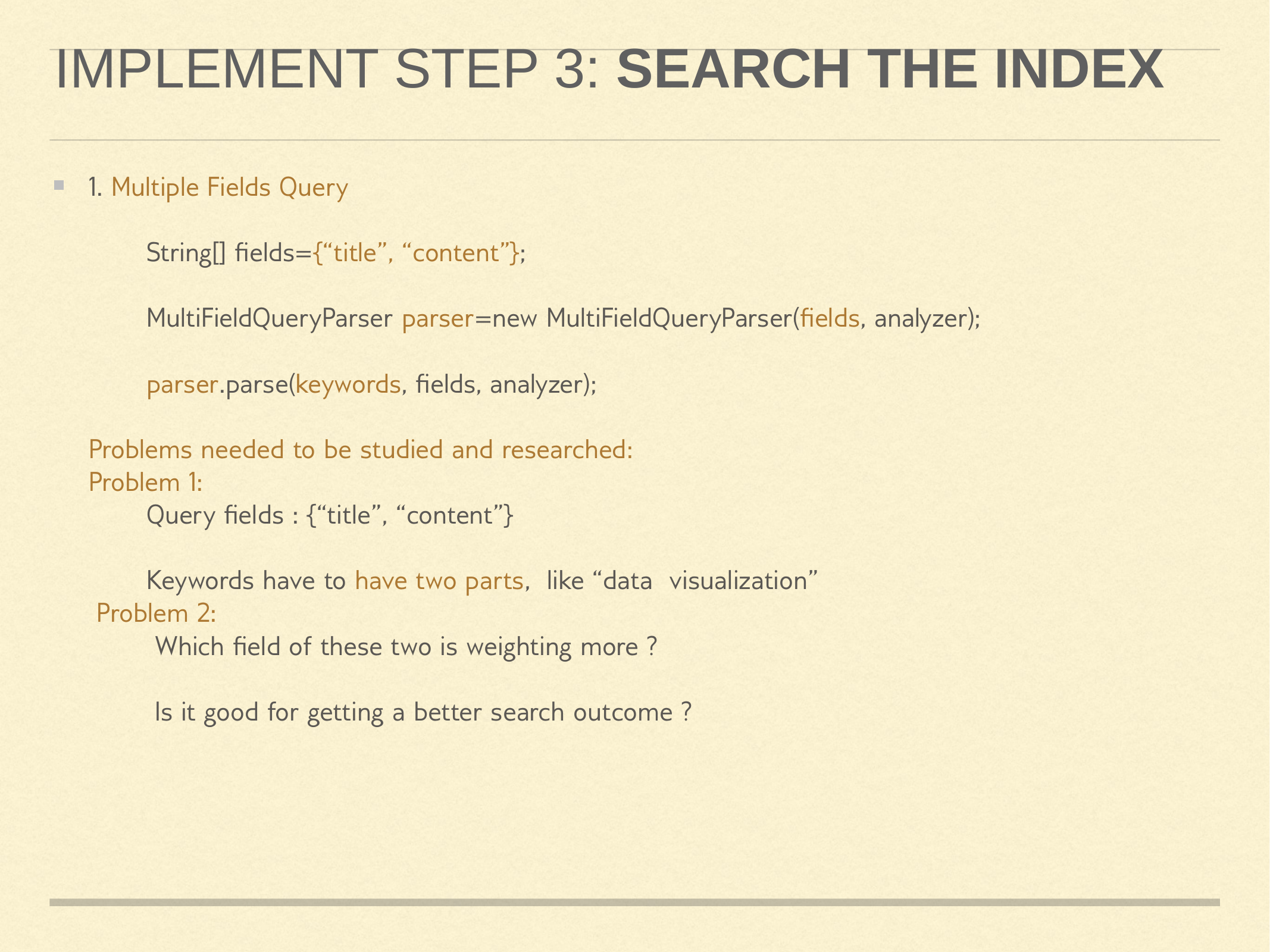

# IMPLEMENT STEP 3: Search the index
1. Multiple Fields Query
		String[] fields={“title”, “content”};
		MultiFieldQueryParser parser=new MultiFieldQueryParser(fields, analyzer);
		parser.parse(keywords, fields, analyzer);
Problems needed to be studied and researched:
Problem 1:
		Query fields : {“title”, “content”}
		Keywords have to have two parts,  like “data  visualization”
 Problem 2:
		 Which field of these two is weighting more ?
		 Is it good for getting a better search outcome ?